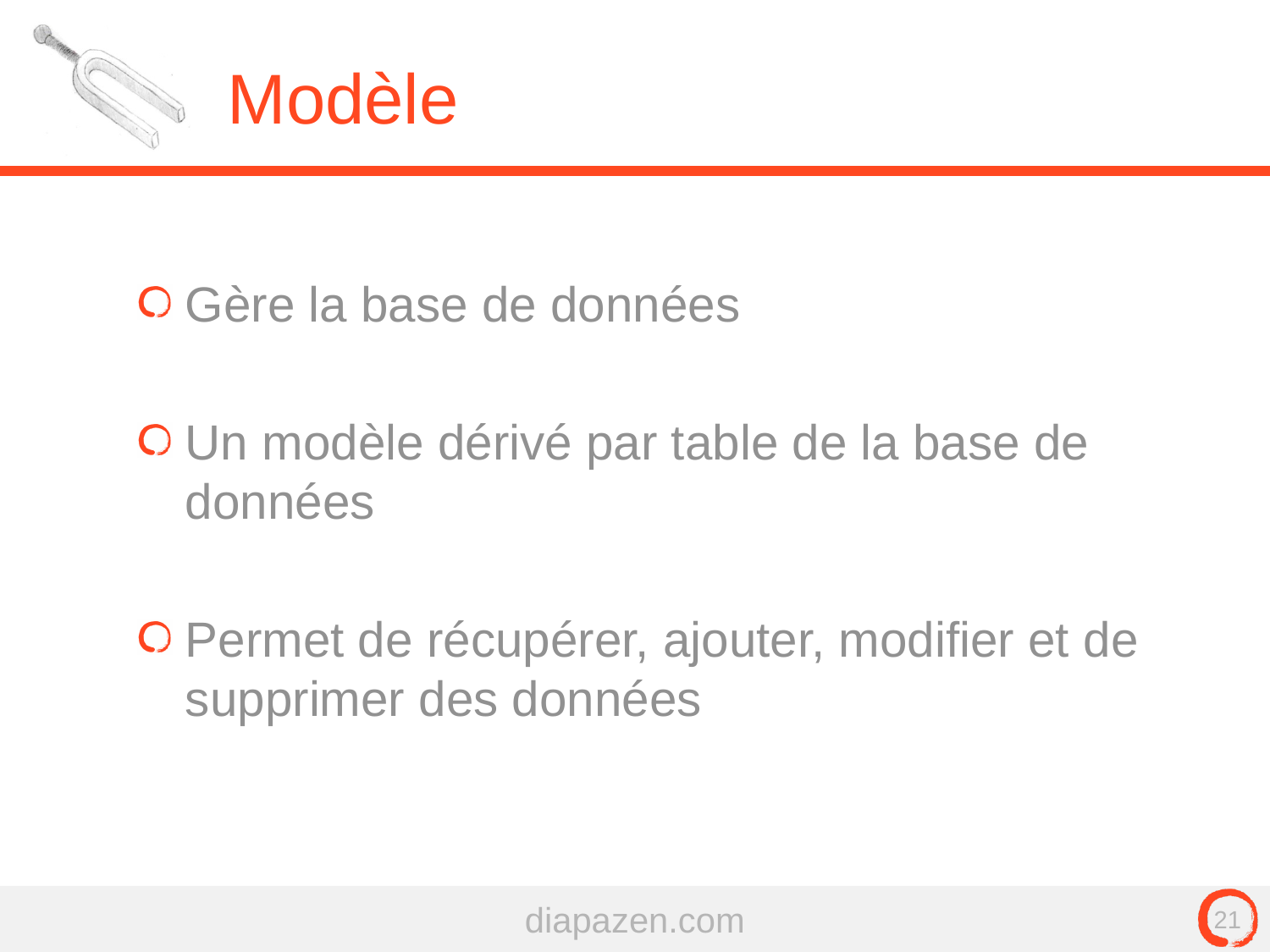

# Modèle
Gère la base de données

Un modèle dérivé par table de la base de données

Permet de récupérer, ajouter, modifier et de supprimer des données
21
diapazen.com